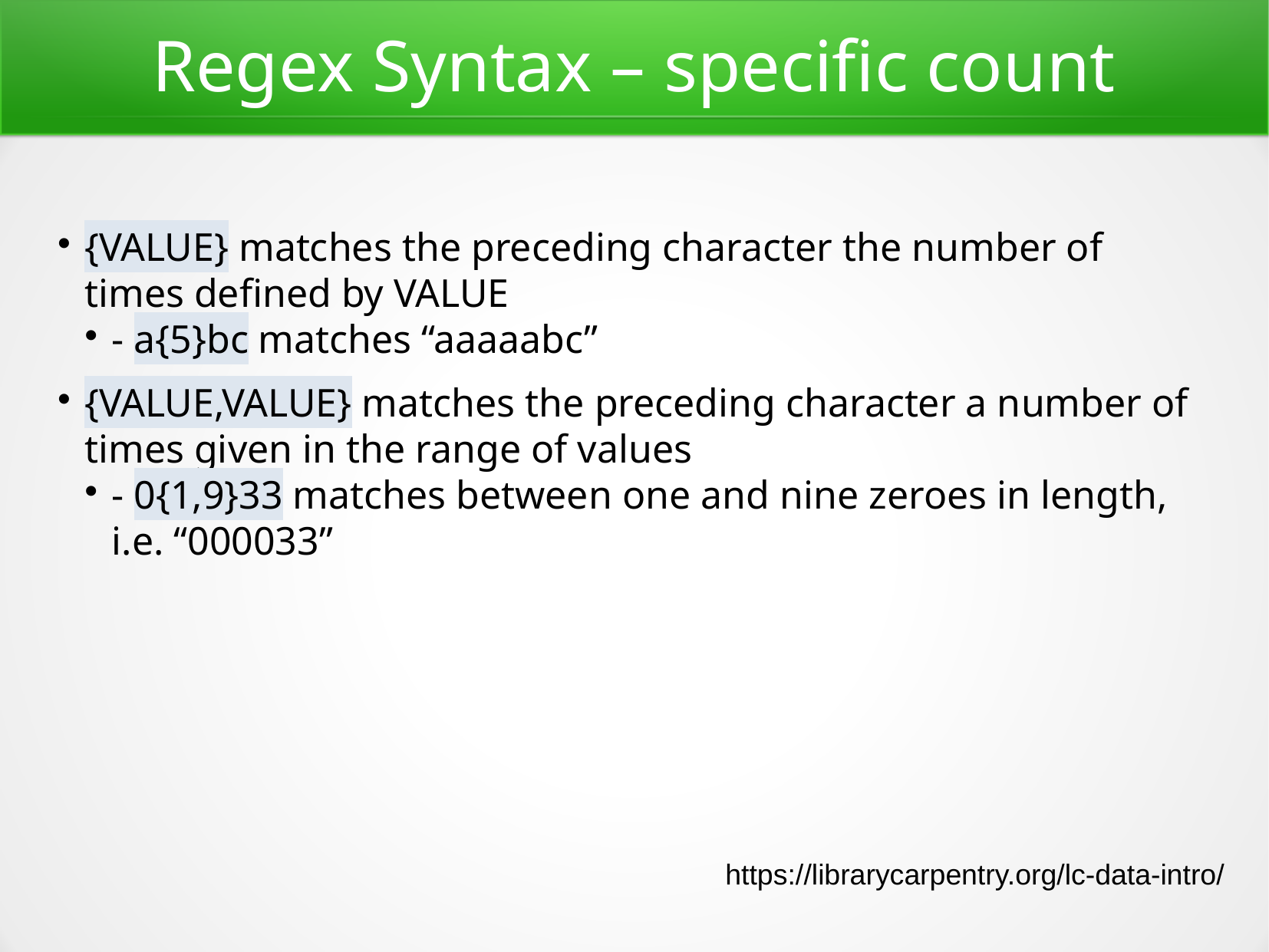

Regex Syntax – specific count
{VALUE} matches the preceding character the number of times defined by VALUE
- a{5}bc matches “aaaaabc”
{VALUE,VALUE} matches the preceding character a number of times given in the range of values
- 0{1,9}33 matches between one and nine zeroes in length, i.e. “000033”

https://librarycarpentry.org/lc-data-intro/